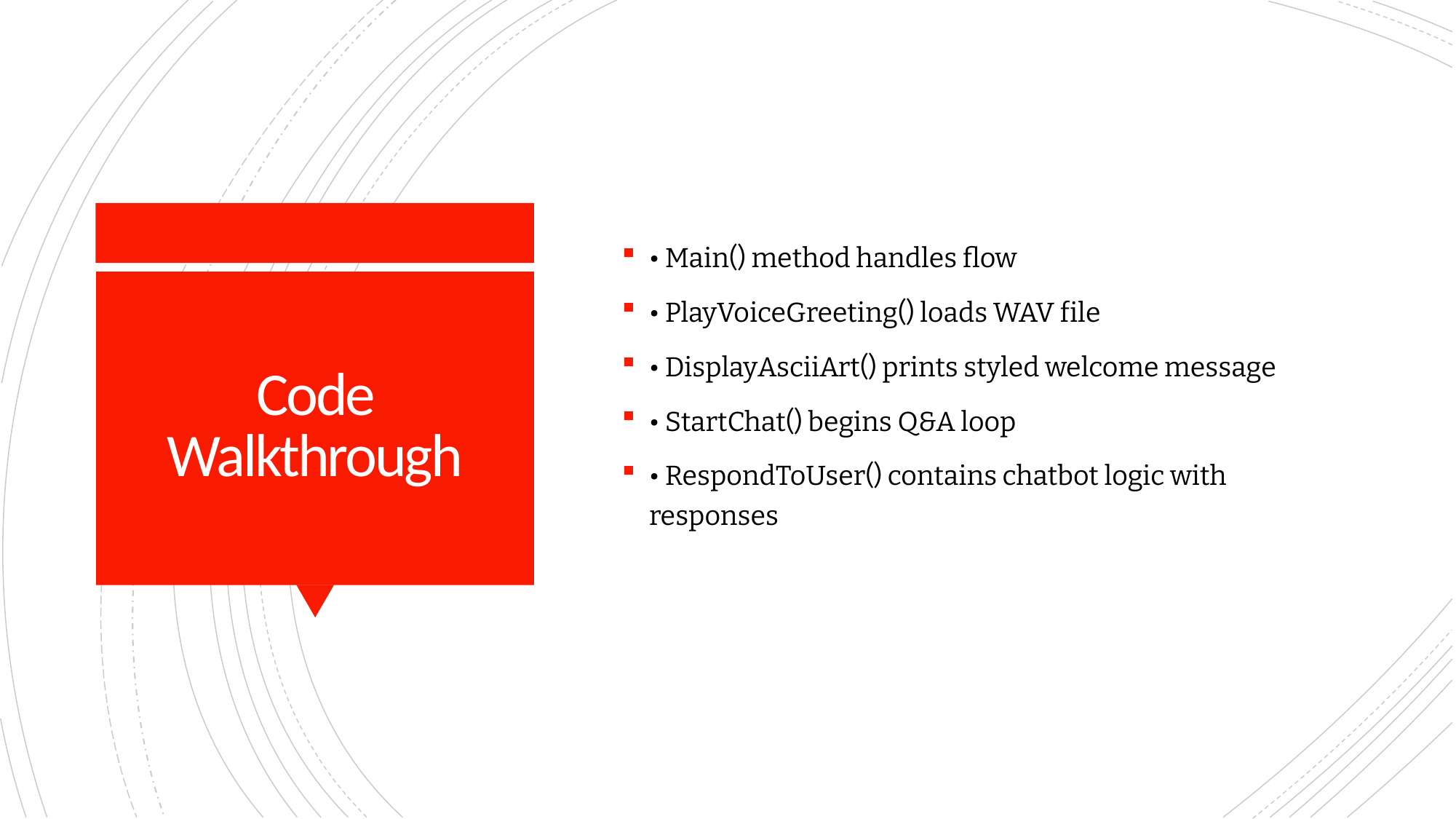

• Main() method handles flow
• PlayVoiceGreeting() loads WAV file
• DisplayAsciiArt() prints styled welcome message
• StartChat() begins Q&A loop
• RespondToUser() contains chatbot logic with responses

# Code Walkthrough